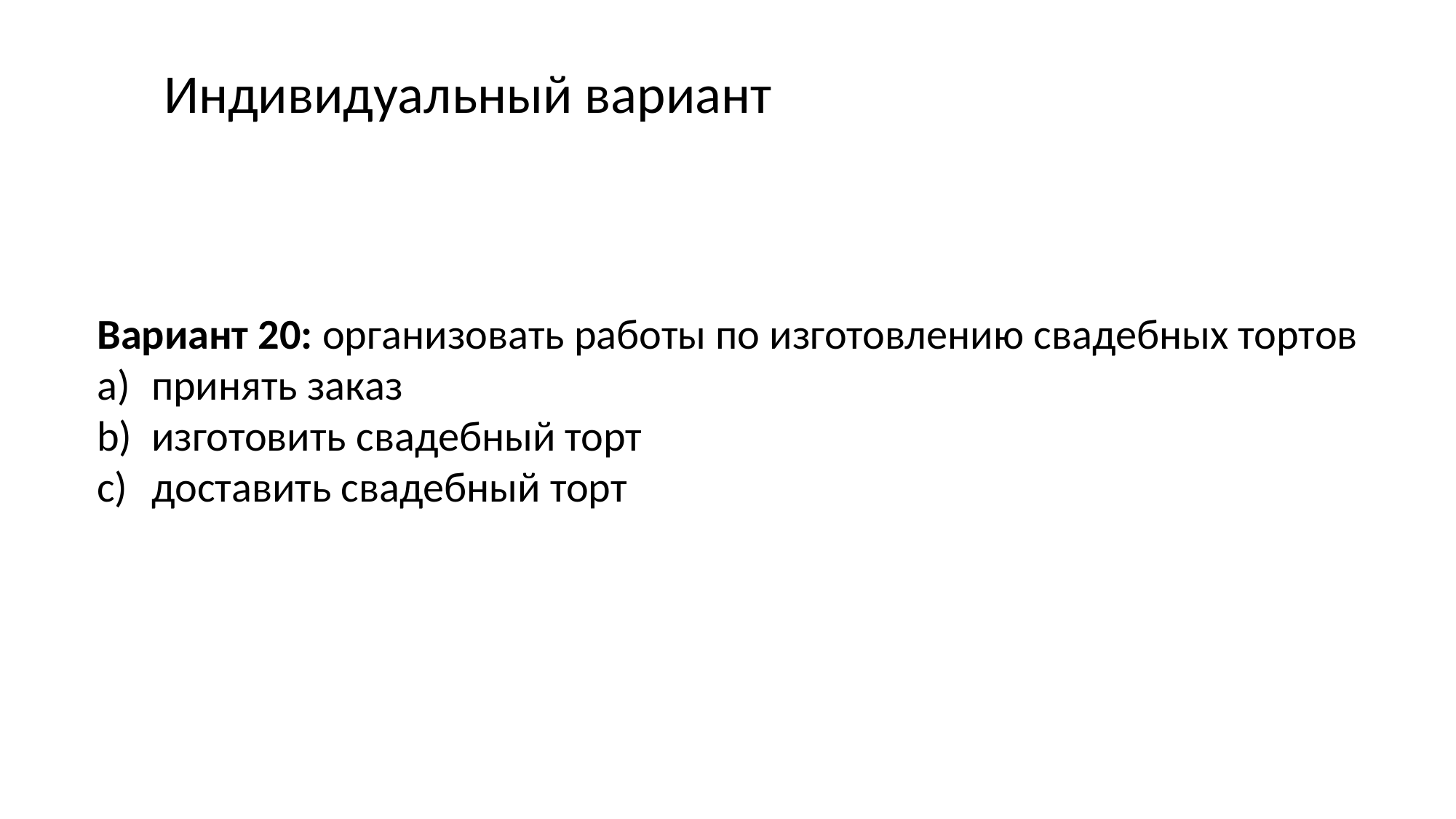

Индивидуальный вариант
Вариант 20: организовать работы по изготовлению свадебных тортов
принять заказ
изготовить свадебный торт
доставить свадебный торт